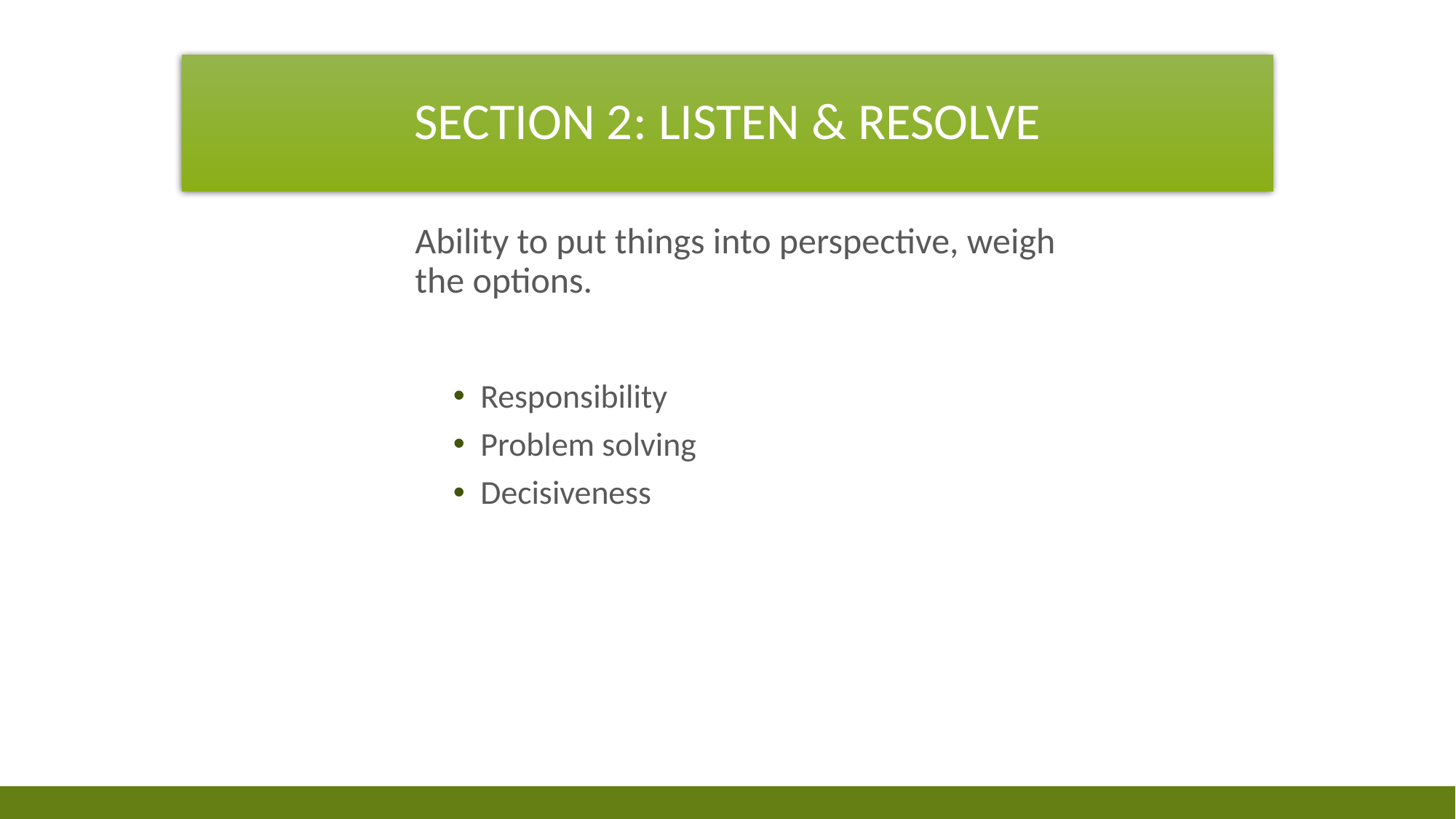

# SECTION 2: lISTEN & rESOLVE

Ability to put things into perspective, weigh the options.

Responsibility
Problem solving
Decisiveness